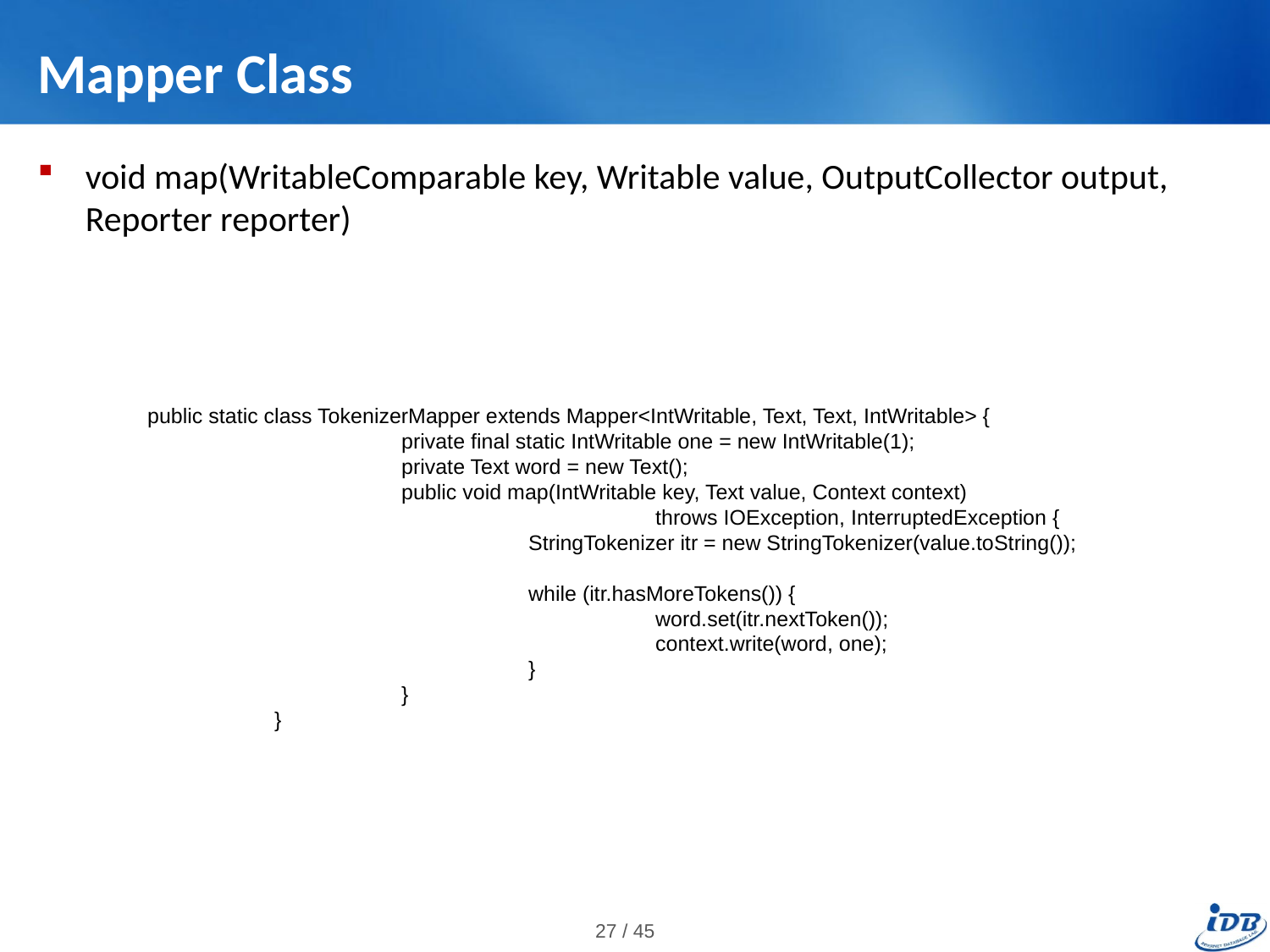

# Mapper Class
void map(WritableComparable key, Writable value, OutputCollector output, Reporter reporter)
public static class TokenizerMapper extends Mapper<IntWritable, Text, Text, IntWritable> {
		private final static IntWritable one = new IntWritable(1);
		private Text word = new Text();
		public void map(IntWritable key, Text value, Context context)
				throws IOException, InterruptedException {			StringTokenizer itr = new StringTokenizer(value.toString());
			while (itr.hasMoreTokens()) {
				word.set(itr.nextToken());
				context.write(word, one);
			}
		}
	}